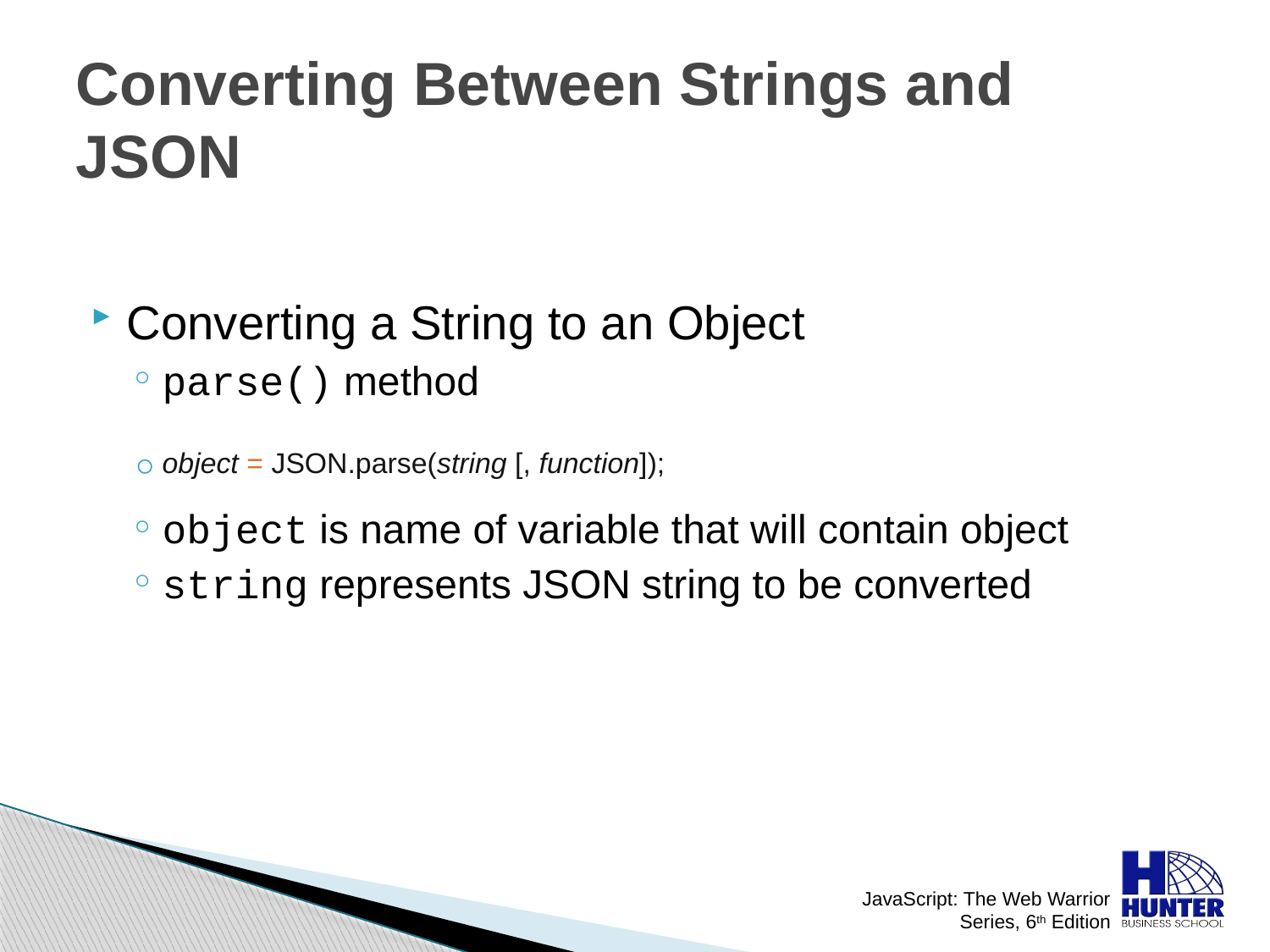

# Converting Between Strings and JSON
Converting a String to an Object
parse() method
object = JSON.parse(string [, function]);
object is name of variable that will contain object
string represents JSON string to be converted